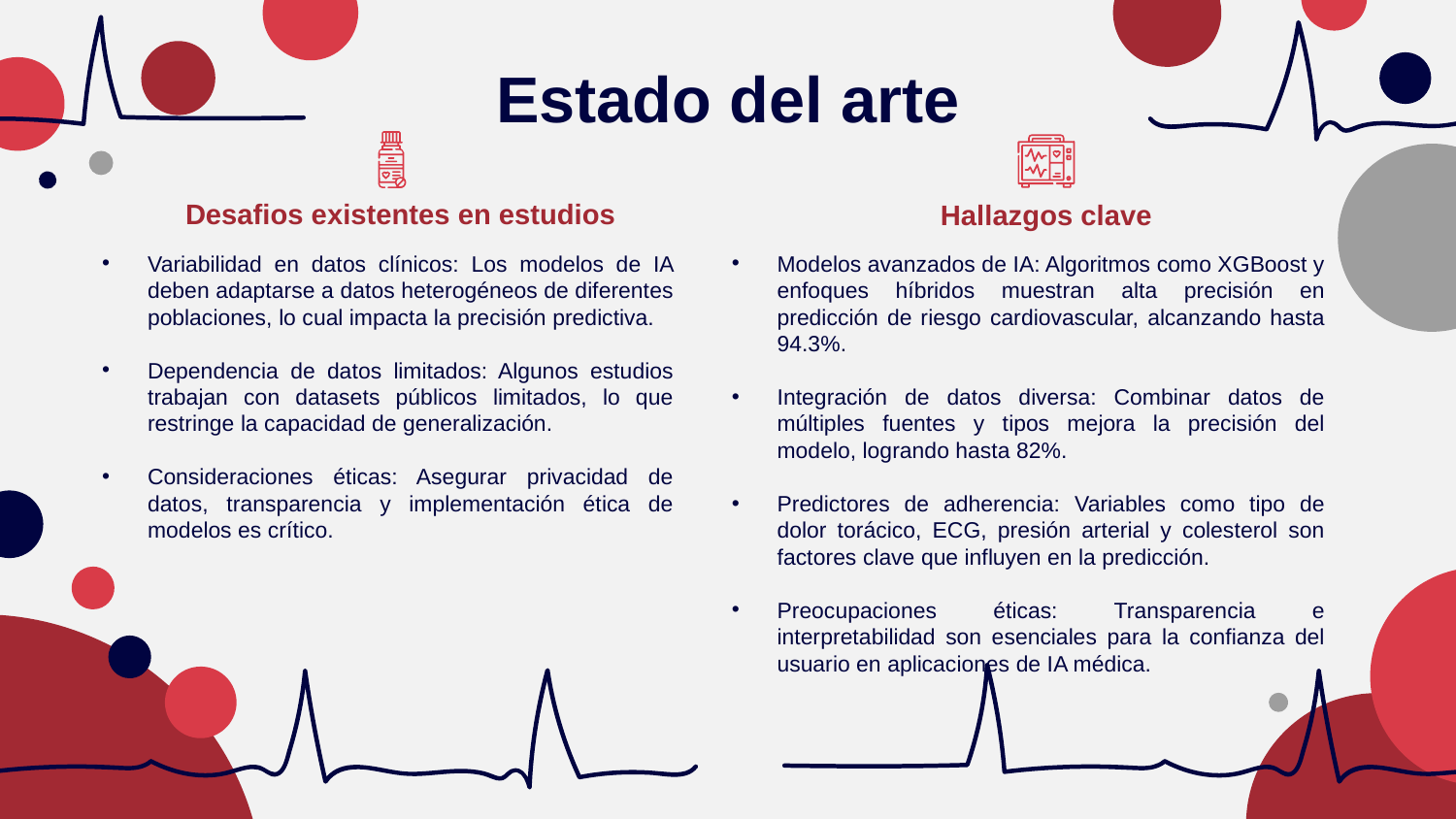

# Estado del arte

Desafios existentes en estudios
Hallazgos clave
Variabilidad en datos clínicos: Los modelos de IA deben adaptarse a datos heterogéneos de diferentes poblaciones, lo cual impacta la precisión predictiva.

Dependencia de datos limitados: Algunos estudios trabajan con datasets públicos limitados, lo que restringe la capacidad de generalización.

Consideraciones éticas: Asegurar privacidad de datos, transparencia y implementación ética de modelos es crítico.

Modelos avanzados de IA: Algoritmos como XGBoost y enfoques híbridos muestran alta precisión en predicción de riesgo cardiovascular, alcanzando hasta 94.3%.

Integración de datos diversa: Combinar datos de múltiples fuentes y tipos mejora la precisión del modelo, logrando hasta 82%.

Predictores de adherencia: Variables como tipo de dolor torácico, ECG, presión arterial y colesterol son factores clave que influyen en la predicción.

Preocupaciones éticas: Transparencia e interpretabilidad son esenciales para la confianza del usuario en aplicaciones de IA médica.